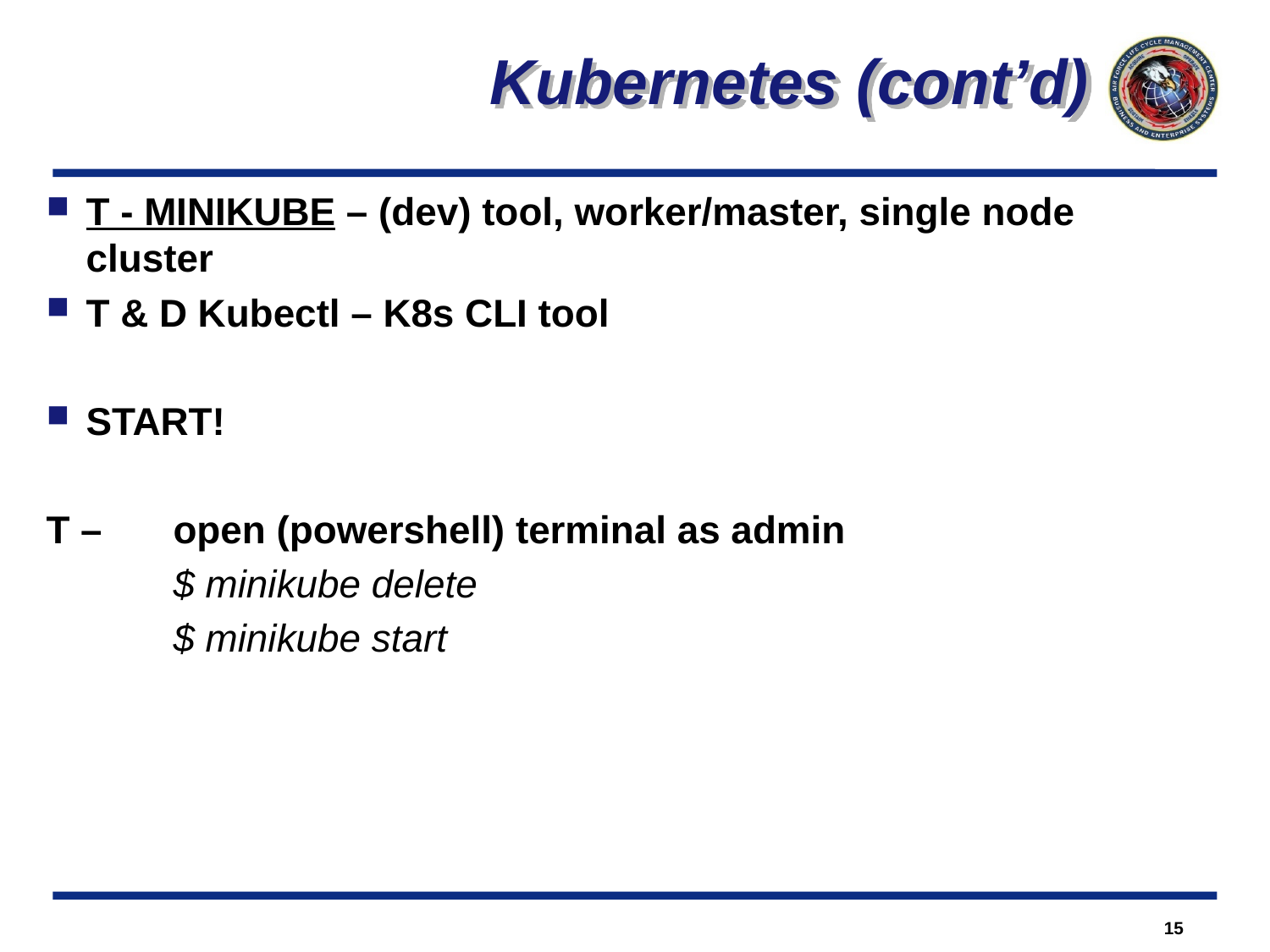

Kubernetes (cont’d)
T - MINIKUBE – (dev) tool, worker/master, single node cluster
T & D Kubectl – K8s CLI tool

START!

T – 	open (powershell) terminal as admin
	$ minikube delete
	$ minikube start